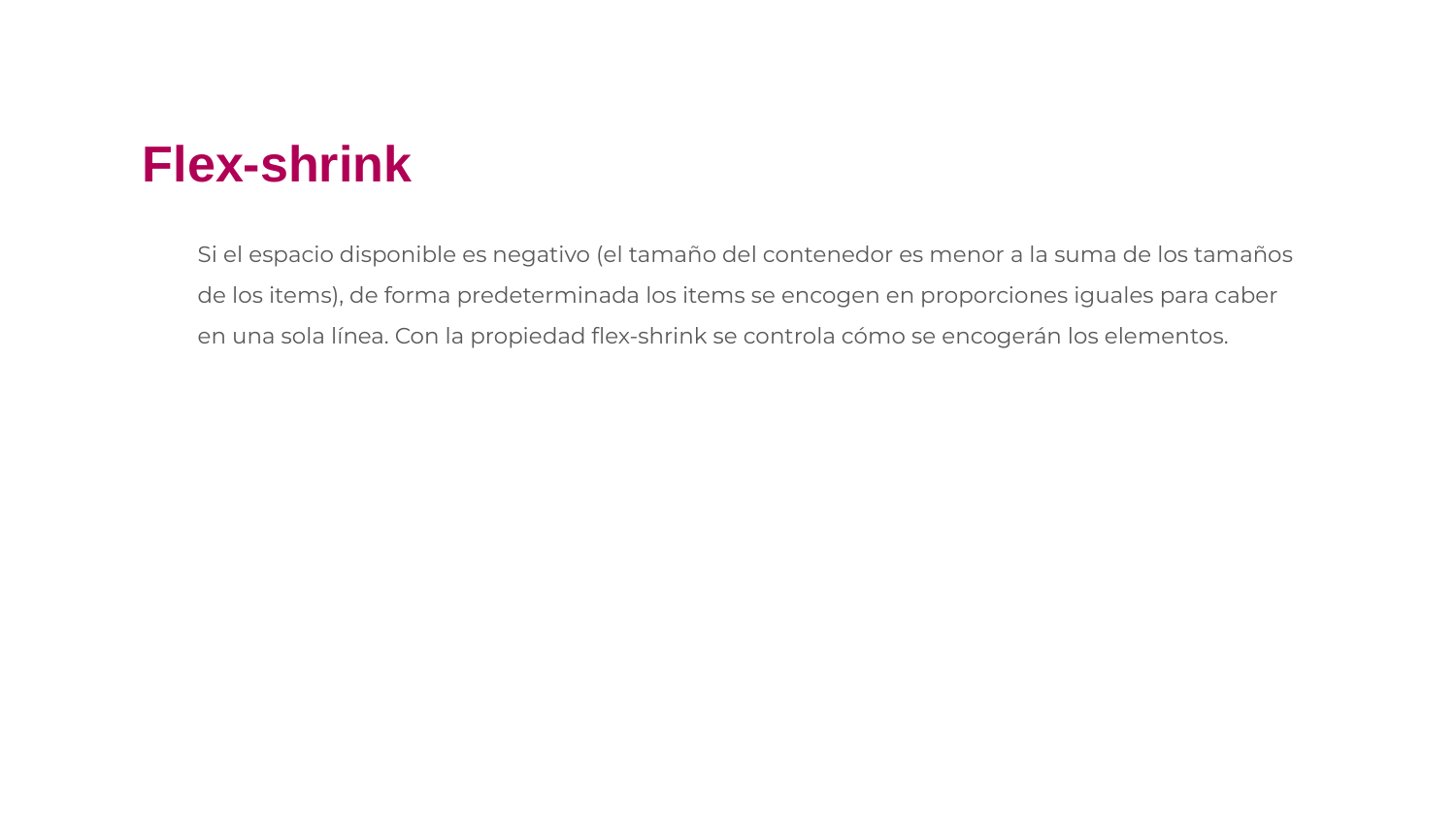

Flex-shrink
Si el espacio disponible es negativo (el tamaño del contenedor es menor a la suma de los tamaños de los items), de forma predeterminada los items se encogen en proporciones iguales para caber en una sola línea. Con la propiedad flex-shrink se controla cómo se encogerán los elementos.